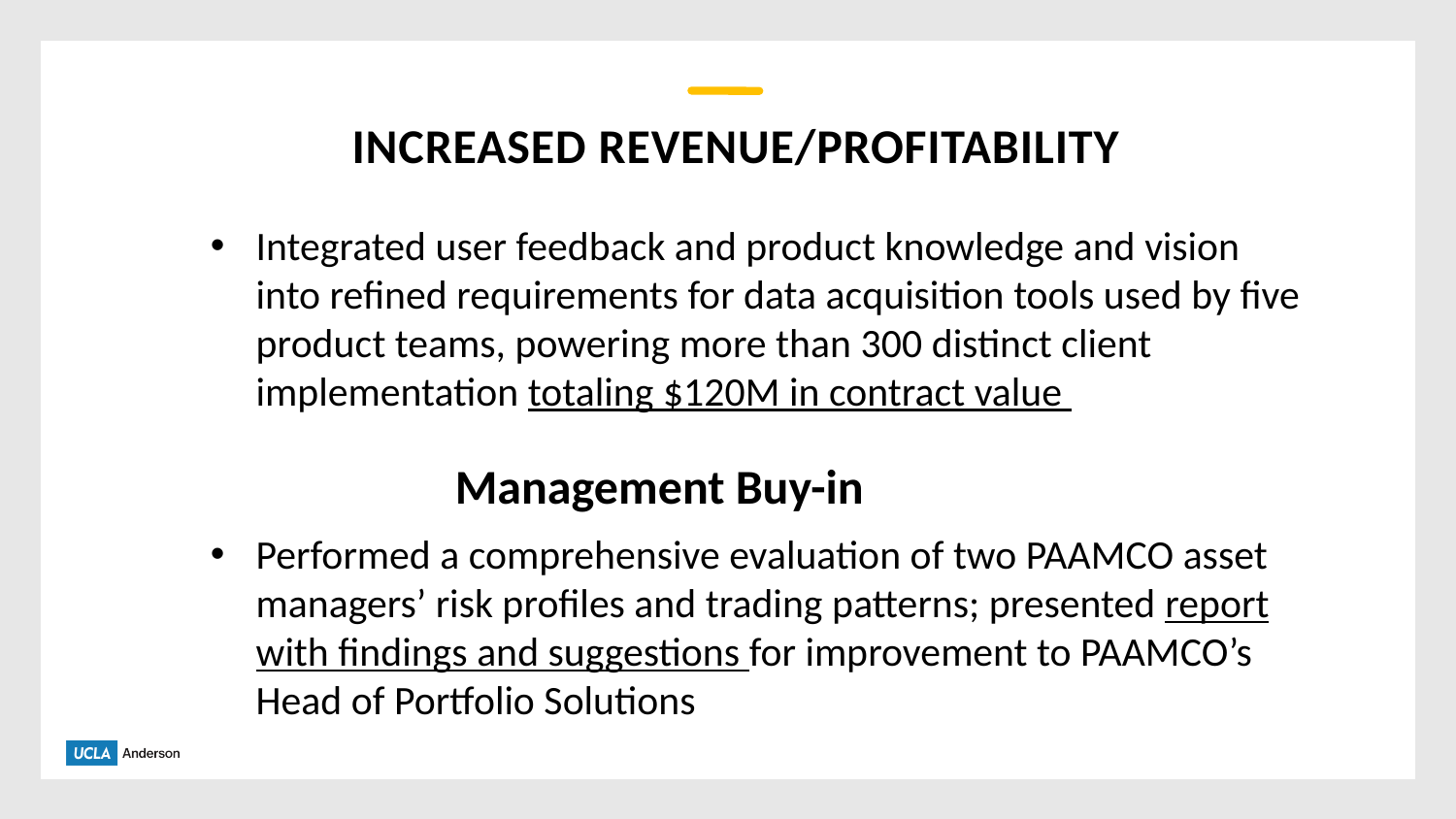

# INCREASED REVENUE/PROFITABILITY
Integrated user feedback and product knowledge and vision into refined requirements for data acquisition tools used by five product teams, powering more than 300 distinct client implementation totaling $120M in contract value

Management Buy-in
Performed a comprehensive evaluation of two PAAMCO asset managers’ risk profiles and trading patterns; presented report with findings and suggestions for improvement to PAAMCO’s Head of Portfolio Solutions